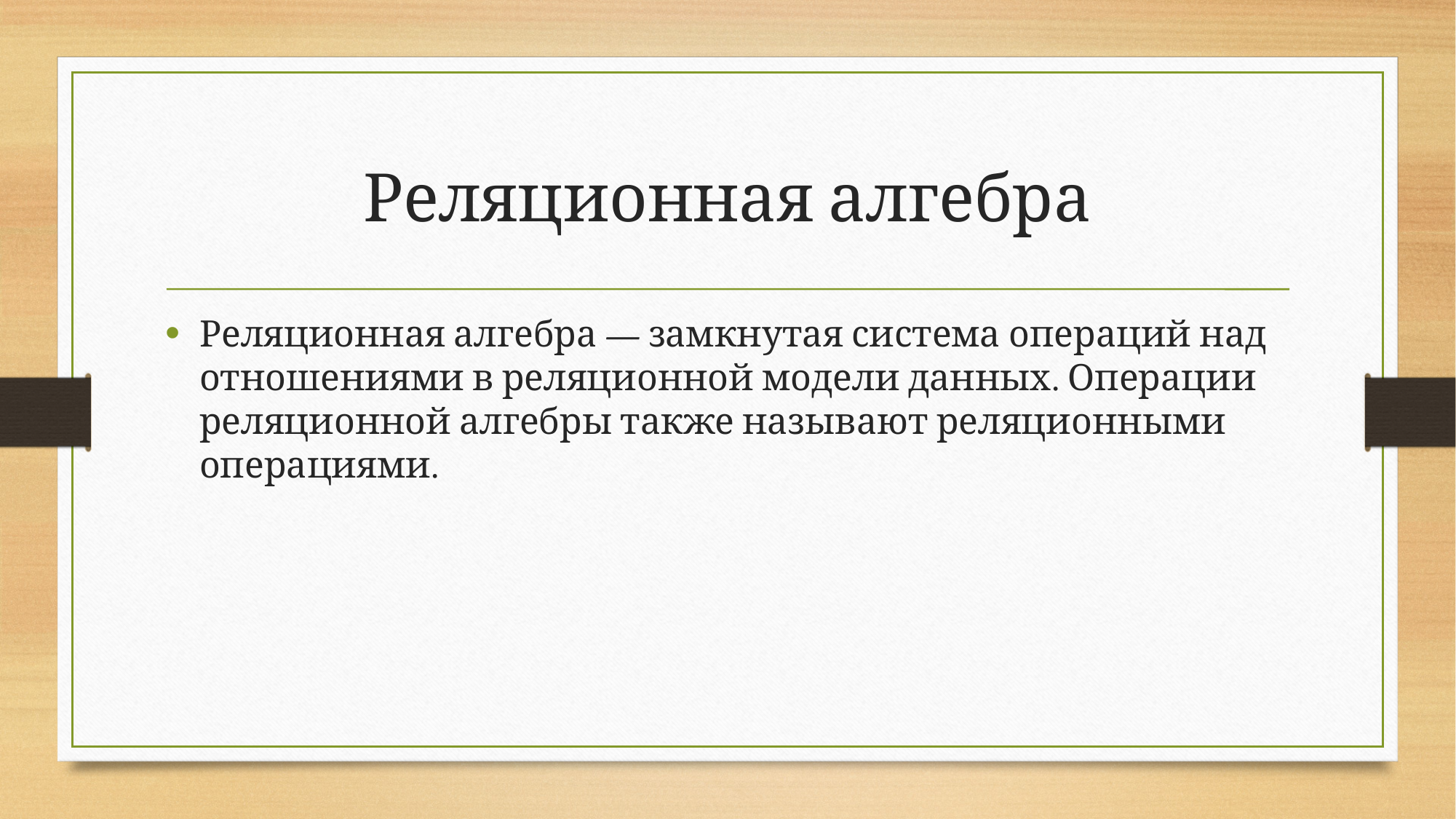

# Реляционная алгебра
Реляционная алгебра — замкнутая система операций над отношениями в реляционной модели данных. Операции реляционной алгебры также называют реляционными операциями.